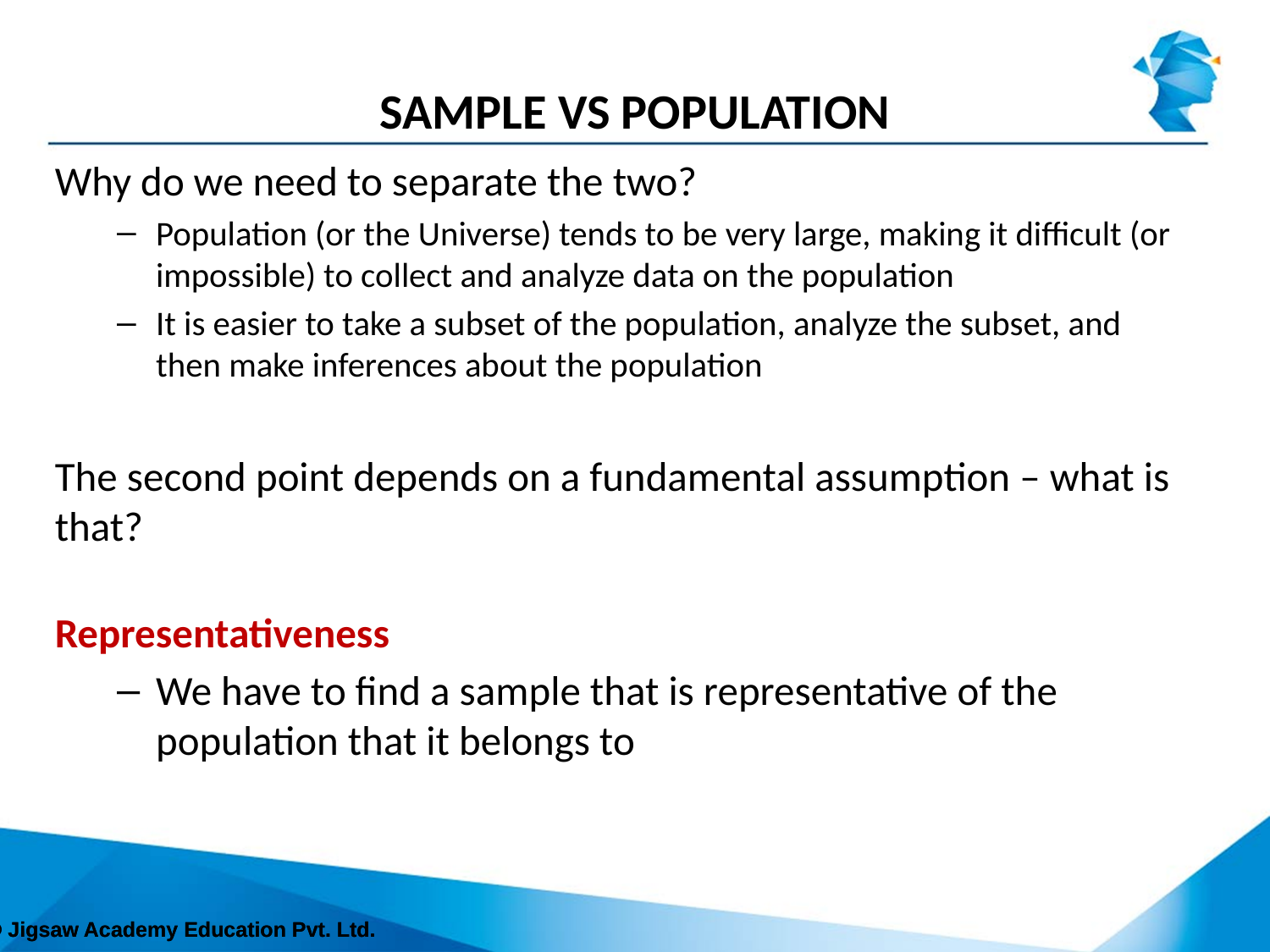

# Sample vs population
Why do we need to separate the two?
Population (or the Universe) tends to be very large, making it difficult (or impossible) to collect and analyze data on the population
It is easier to take a subset of the population, analyze the subset, and then make inferences about the population

The second point depends on a fundamental assumption – what is that?

Representativeness
We have to find a sample that is representative of the population that it belongs to
© Jigsaw Academy Education Pvt. Ltd.